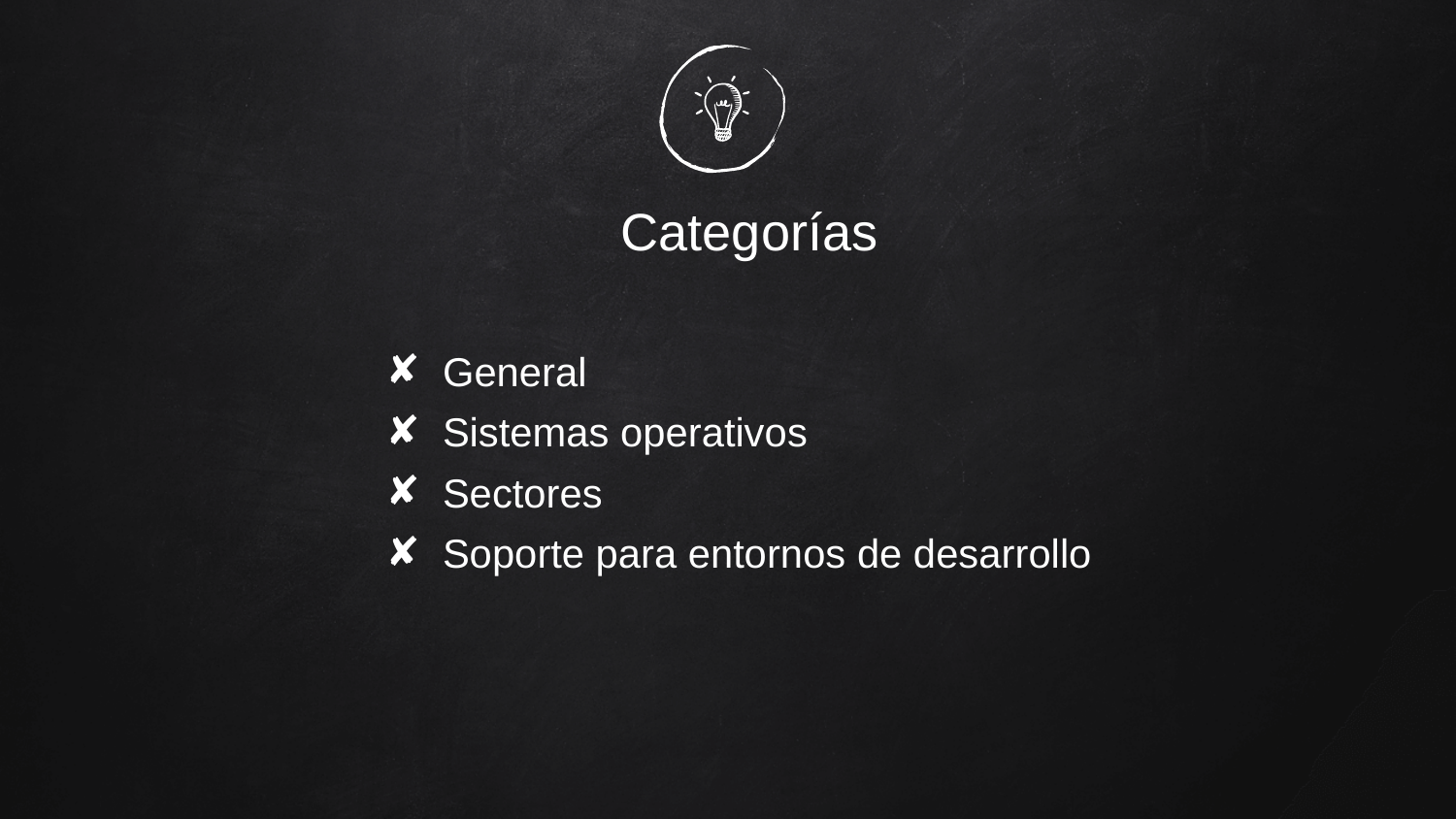

# Categorías
General
Sistemas operativos
Sectores
Soporte para entornos de desarrollo